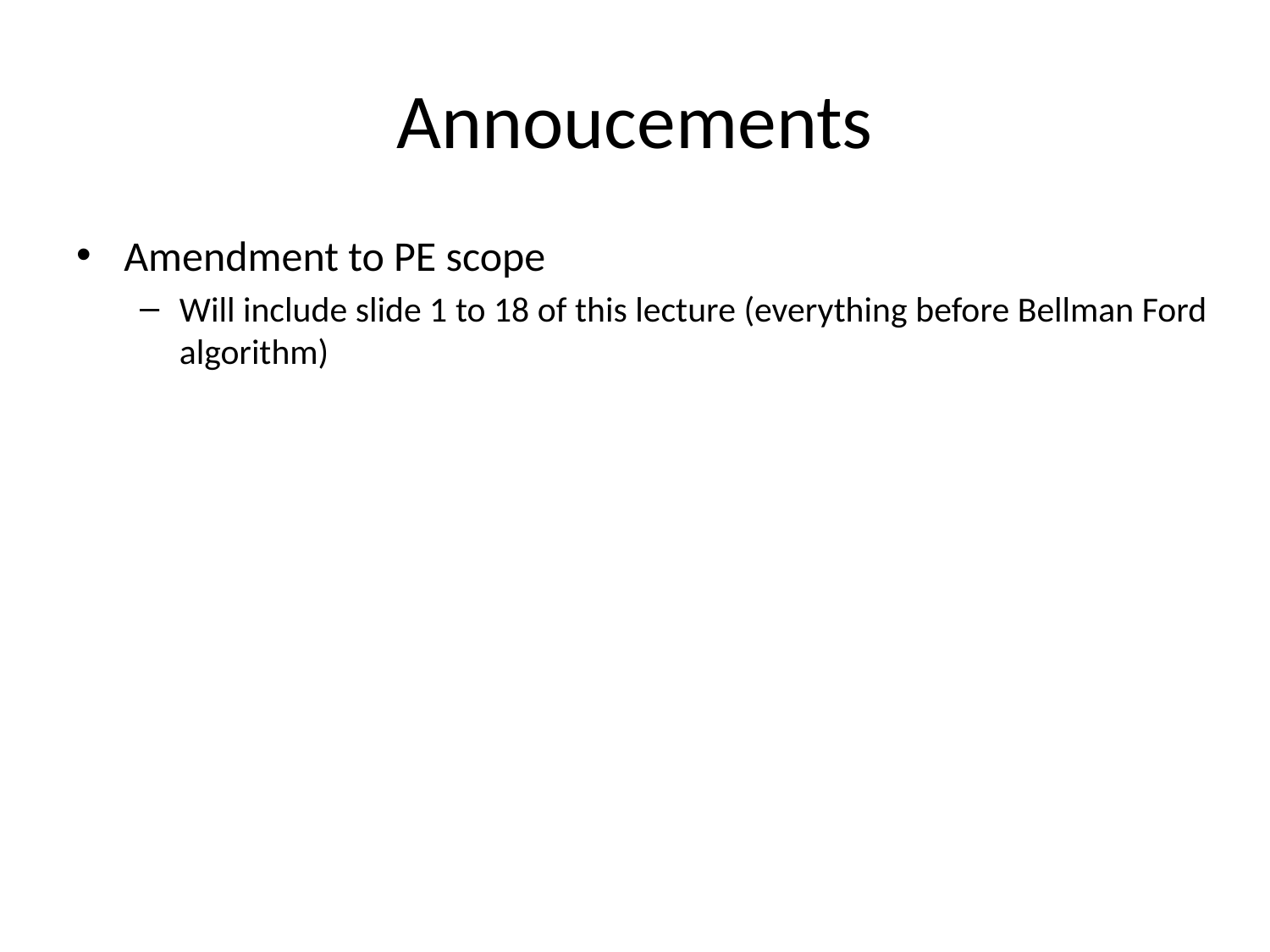

# Annoucements
Amendment to PE scope
Will include slide 1 to 18 of this lecture (everything before Bellman Ford algorithm)